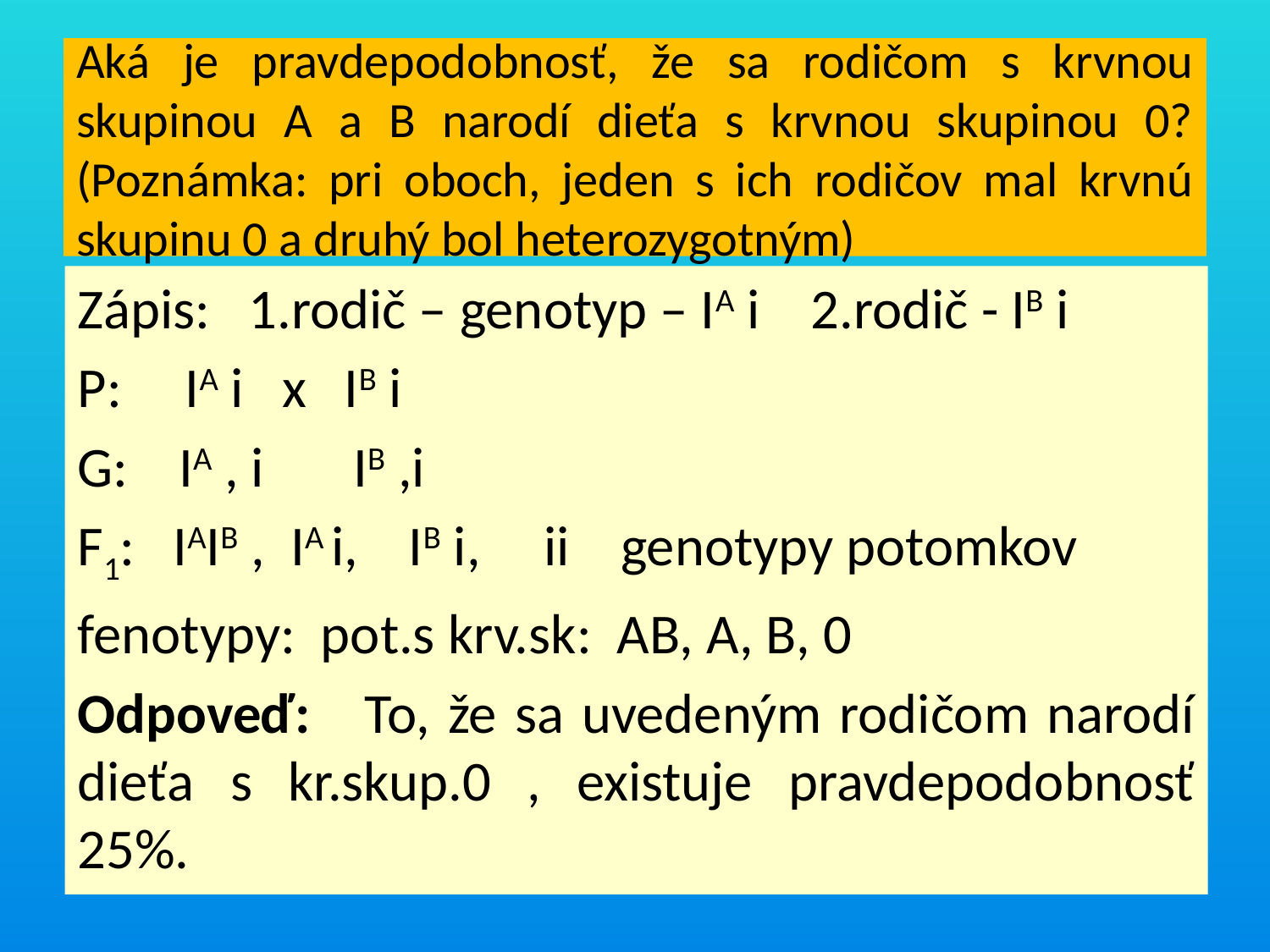

# Aká je pravdepodobnosť, že sa rodičom s krvnou skupinou A a B narodí dieťa s krvnou skupinou 0? (Poznámka: pri oboch, jeden s ich rodičov mal krvnú skupinu 0 a druhý bol heterozygotným)
Zápis:   1.rodič – genotyp – IA i    2.rodič - IB i
P:     IA i   x   IB i
G:    IA , i       IB ,i
F1:   IAIB ,  IA i,    IB i,     ii    genotypy potomkov
fenotypy:  pot.s krv.sk:  AB, A, B, 0
Odpoveď:   To, že sa uvedeným rodičom narodí dieťa s kr.skup.0 , existuje pravdepodobnosť 25%.